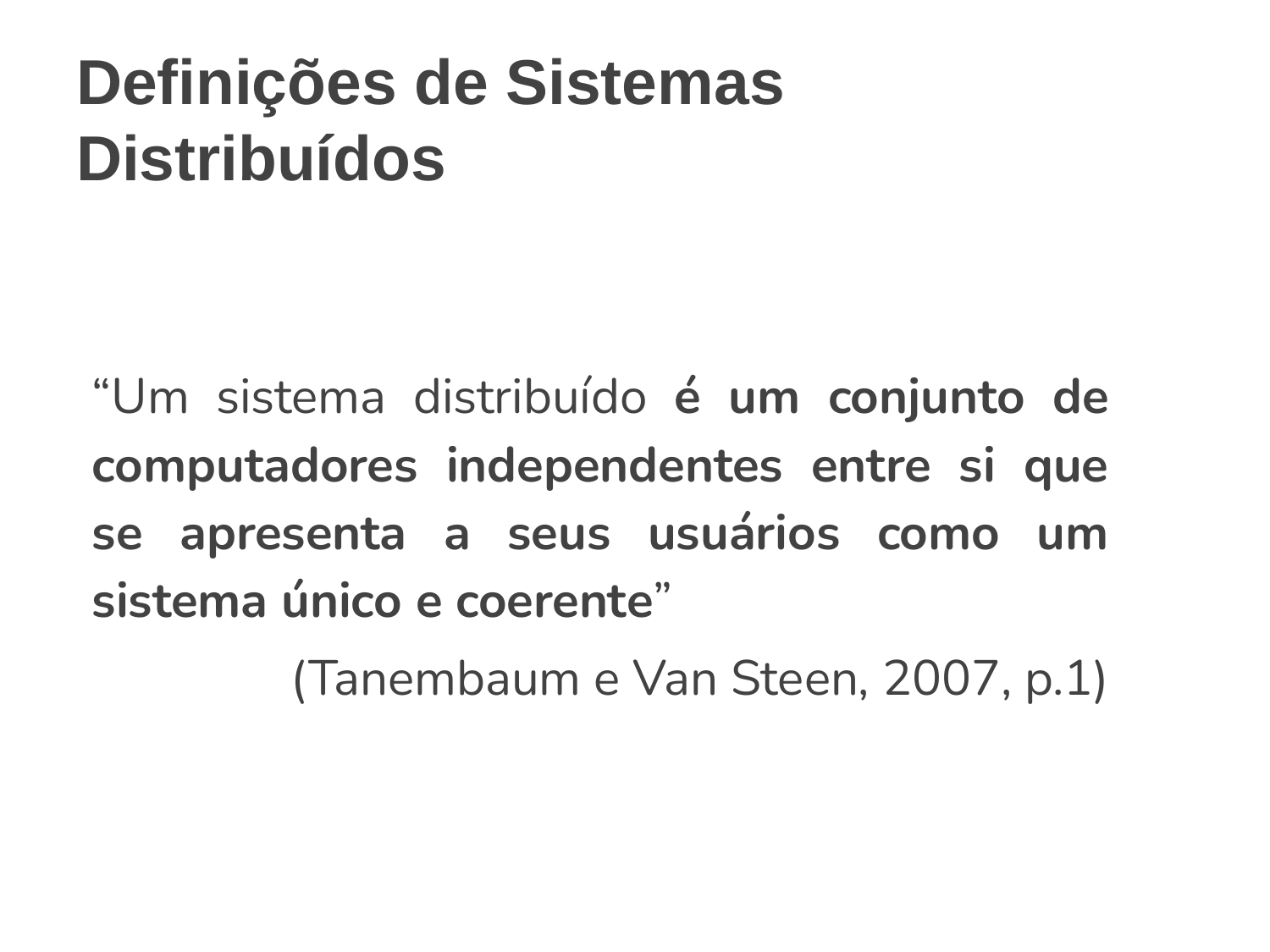

# Definições de Sistemas Distribuídos

“Um sistema distribuído é um conjunto de computadores independentes entre si que se apresenta a seus usuários como um sistema único e coerente”
(Tanembaum e Van Steen, 2007, p.1)